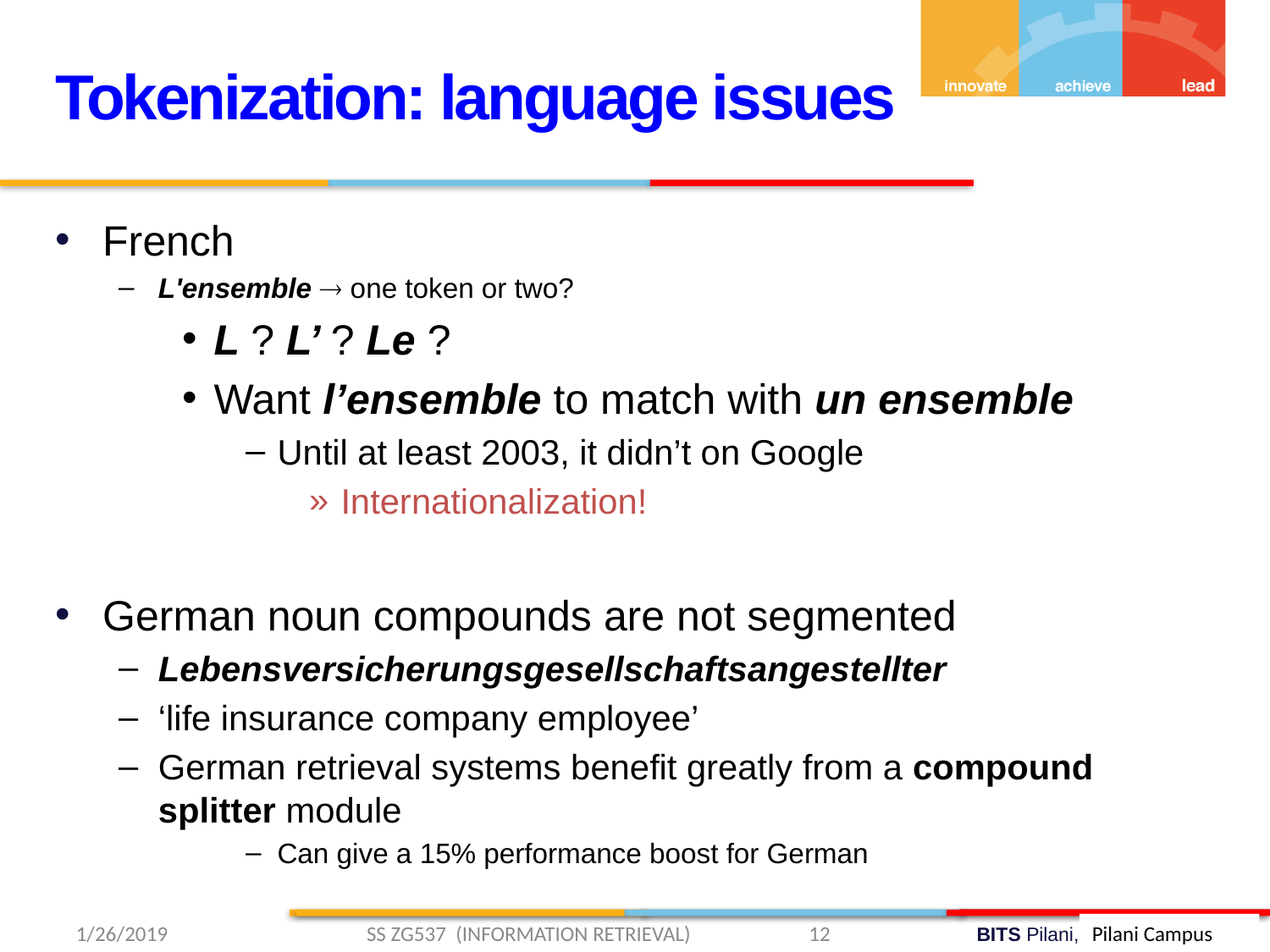

Tokenization: language issues
French
L'ensemble → one token or two?
L ? L’ ? Le ?
Want l’ensemble to match with un ensemble
Until at least 2003, it didn’t on Google
Internationalization!

German noun compounds are not segmented
Lebensversicherungsgesellschaftsangestellter
‘life insurance company employee’
German retrieval systems benefit greatly from a compound splitter module
Can give a 15% performance boost for German

1/26/2019                                         SS ZG537  (INFORMATION RETRIEVAL)                        12
Pilani Campus